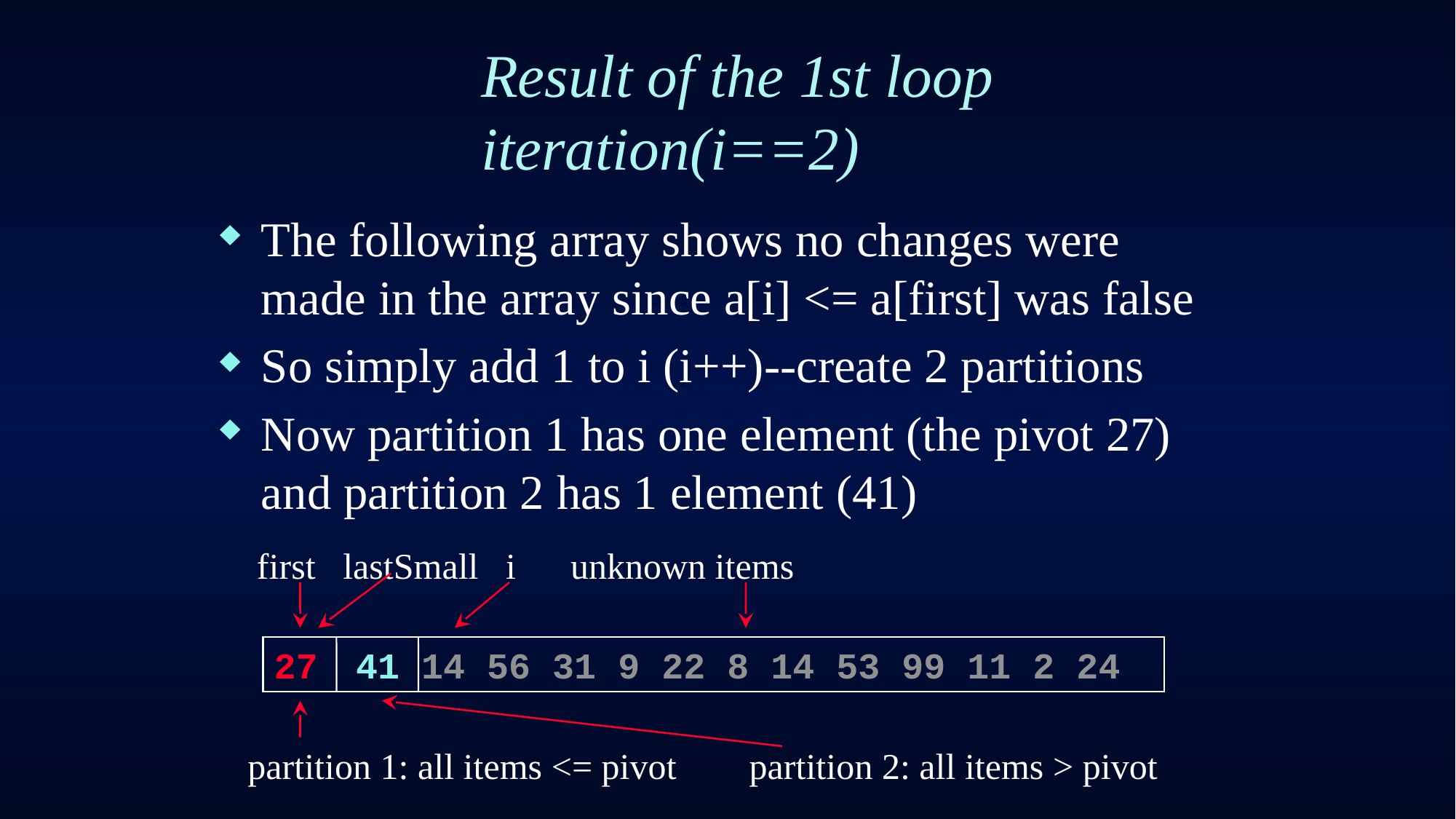

# Result of the 1st loop iteration(i==2)
The following array shows no changes were made in the array since a[i] <= a[first] was false
So simply add 1 to i (i++)--create 2 partitions
Now partition 1 has one element (the pivot 27) and partition 2 has 1 element (41)
first   lastSmall   i      unknown items

27  41 14 56 31 9 22 8 14 53 99 11 2 24

partition 1: all items <= pivot        partition 2: all items > pivot